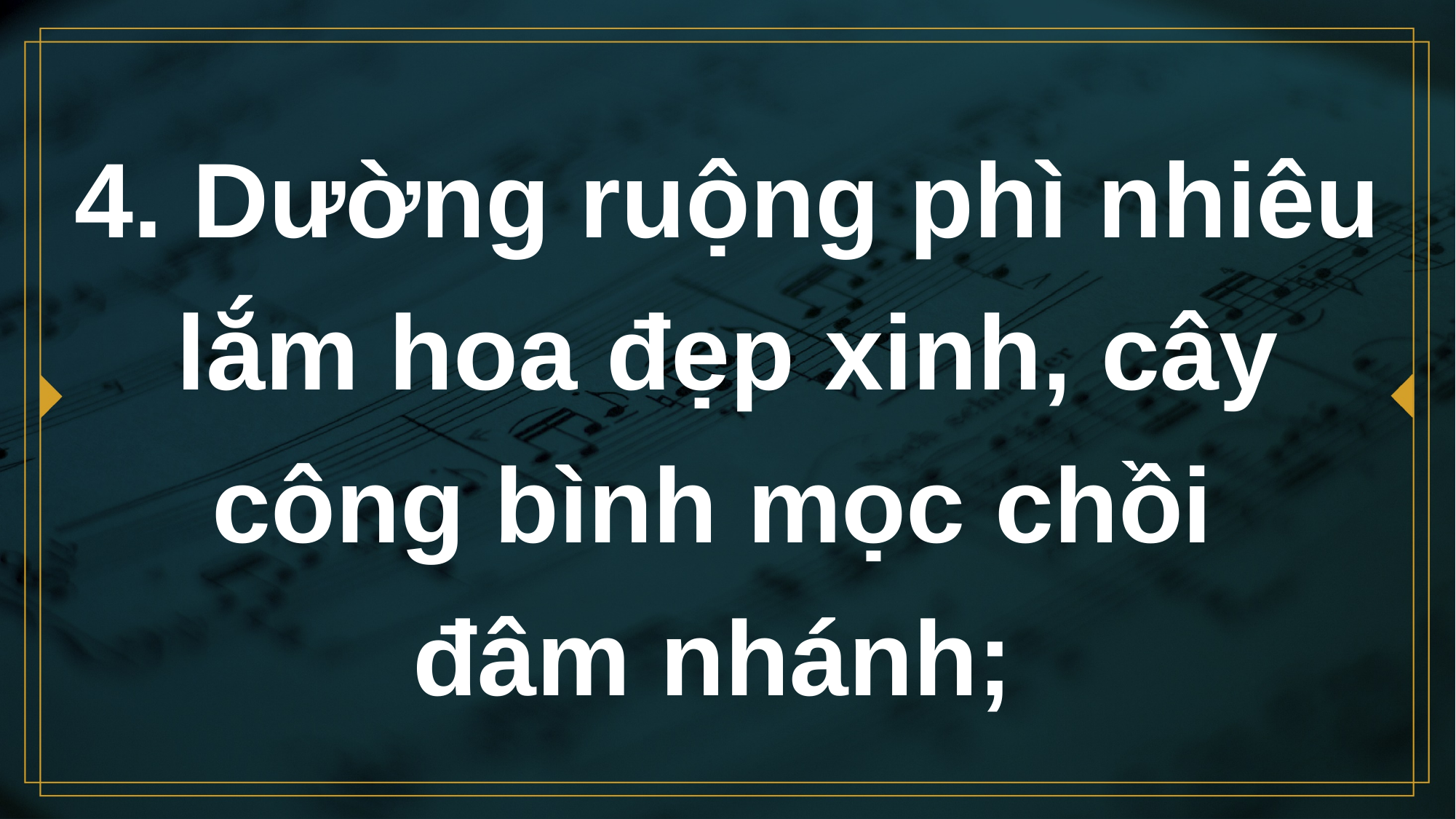

# 4. Dường ruộng phì nhiêu lắm hoa đẹp xinh, cây công bình mọc chồi đâm nhánh;